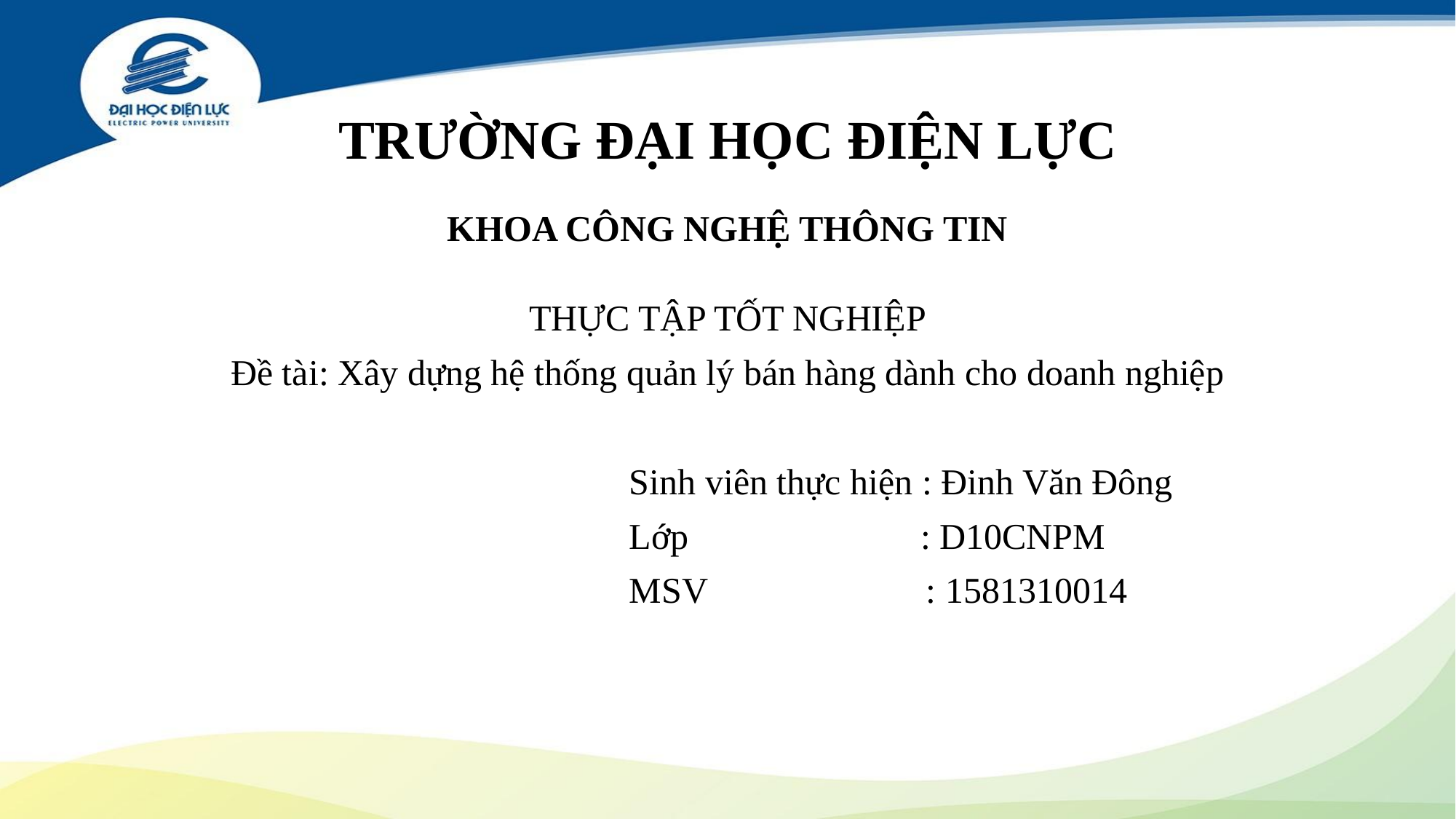

# TRƯỜNG ĐẠI HỌC ĐIỆN LỰC KHOA CÔNG NGHỆ THÔNG TIN
THỰC TẬP TỐT NGHIỆP
Đề tài: Xây dựng hệ thống quản lý bán hàng dành cho doanh nghiệp

				Sinh viên thực hiện : Đinh Văn Đông
				Lớp		        : D10CNPM
				MSV                        : 1581310014